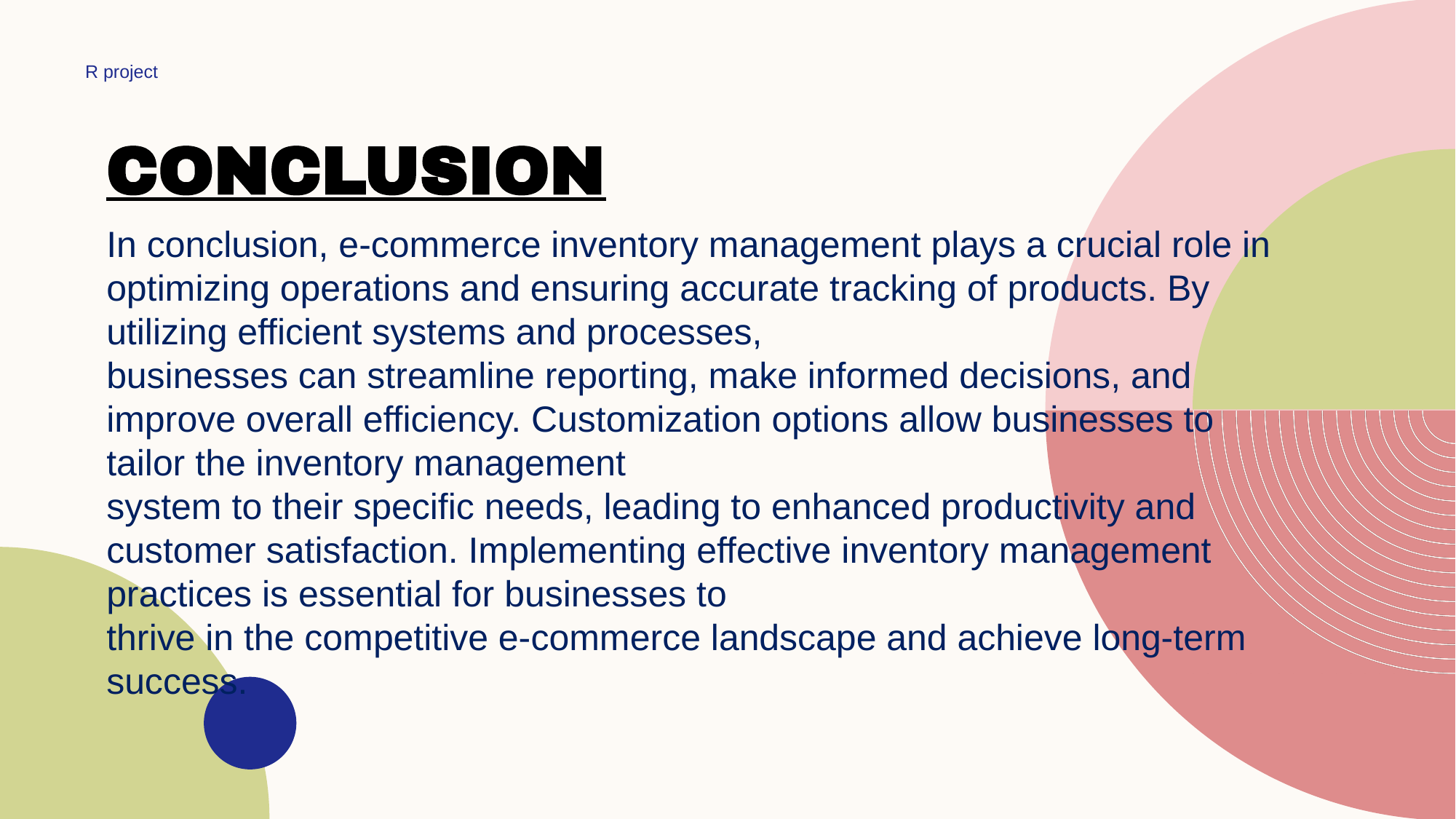

R project
24
# Conclusion
In conclusion, e-commerce inventory management plays a crucial role in optimizing operations and ensuring accurate tracking of products. By utilizing efficient systems and processes,
businesses can streamline reporting, make informed decisions, and improve overall efficiency. Customization options allow businesses to tailor the inventory management
system to their specific needs, leading to enhanced productivity and customer satisfaction. Implementing effective inventory management practices is essential for businesses to
thrive in the competitive e-commerce landscape and achieve long-term success.